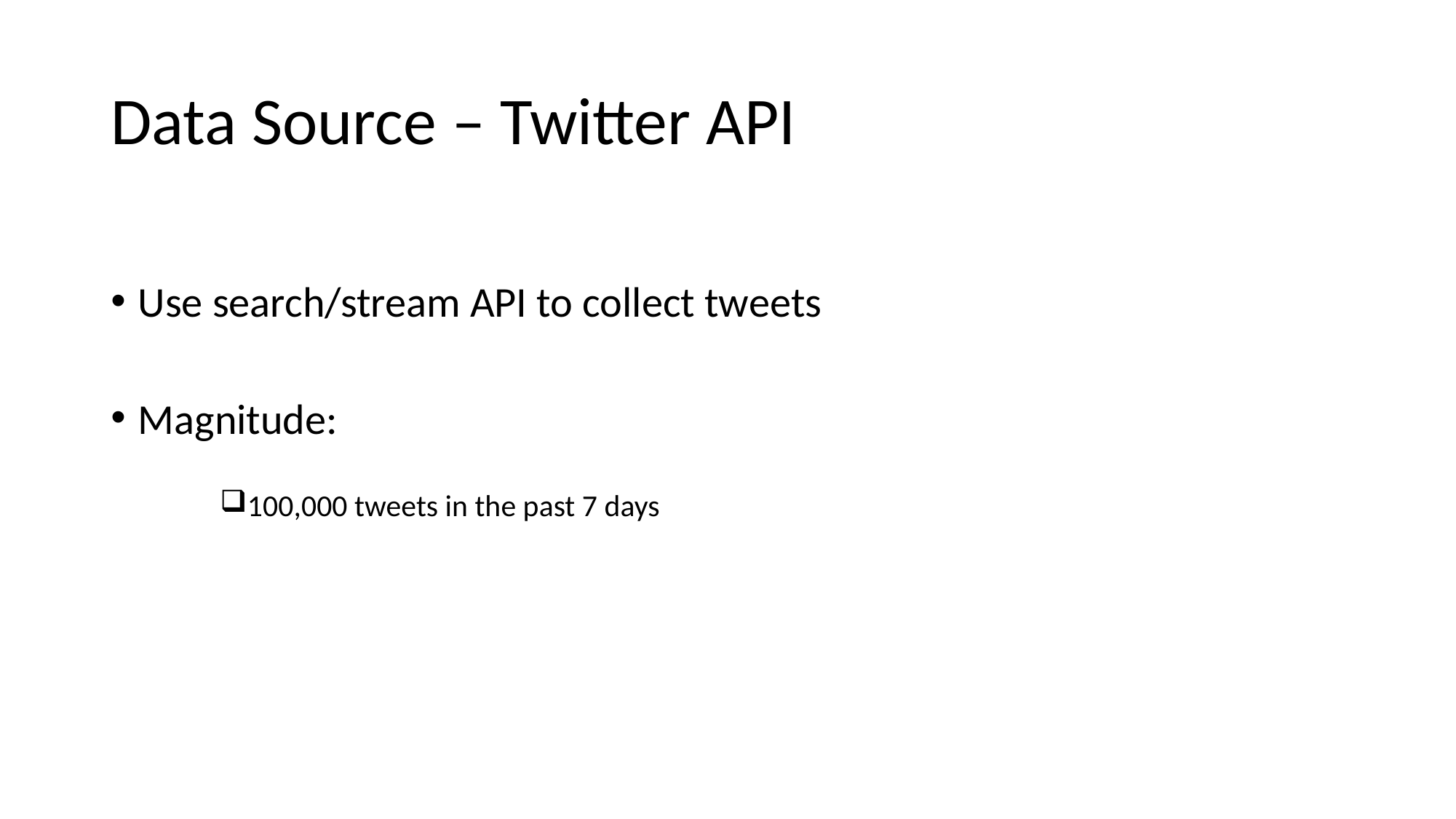

# Data Source – Twitter API
Use search/stream API to collect tweets
Magnitude:
100,000 tweets in the past 7 days